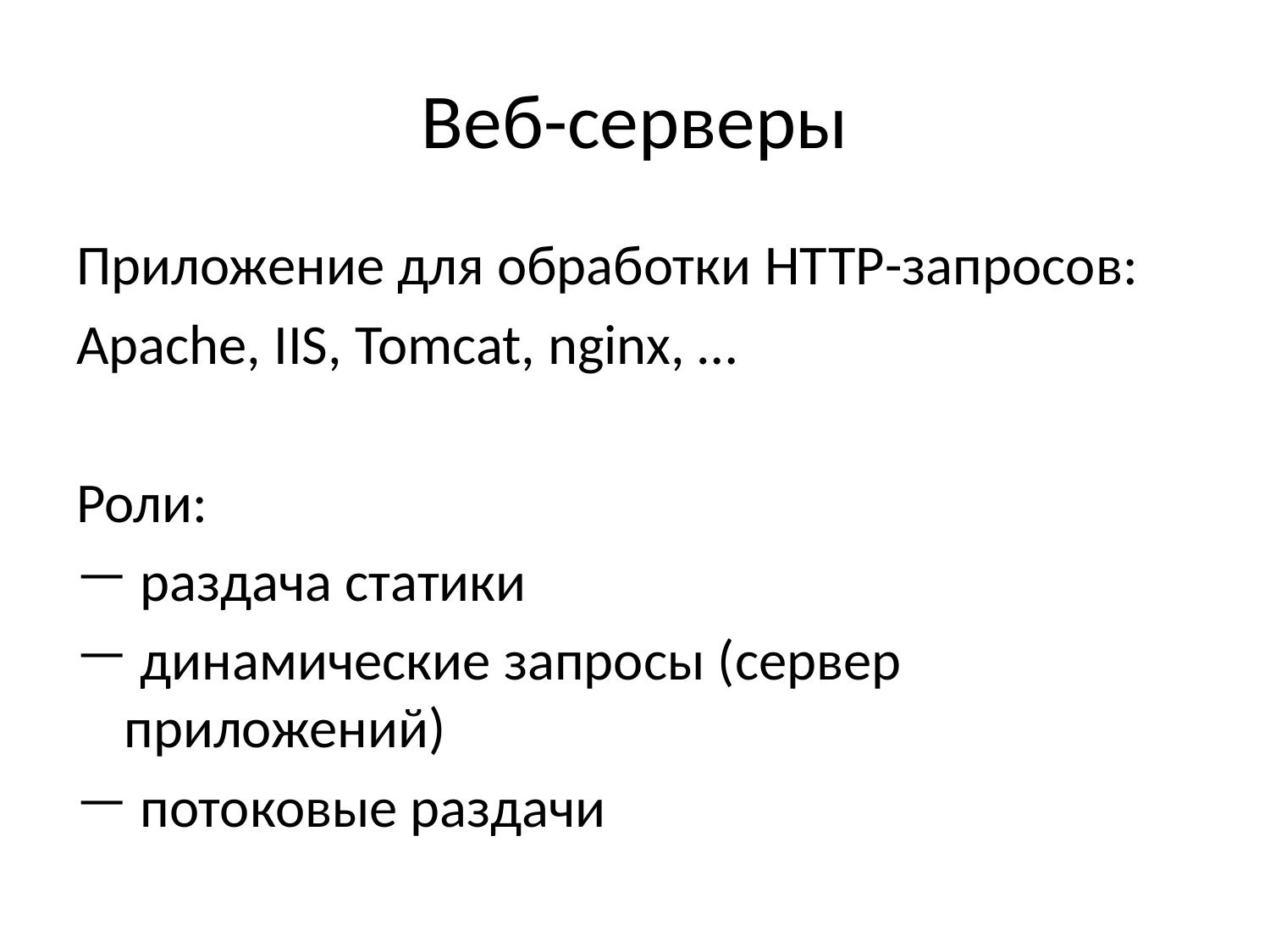

# Веб-серверы
Приложение для обработки HTTP-запросов:
Apache, IIS, Tomcat, nginx, …

Роли:
 раздача статики
 динамические запросы (сервер приложений)
 потоковые раздачи

16